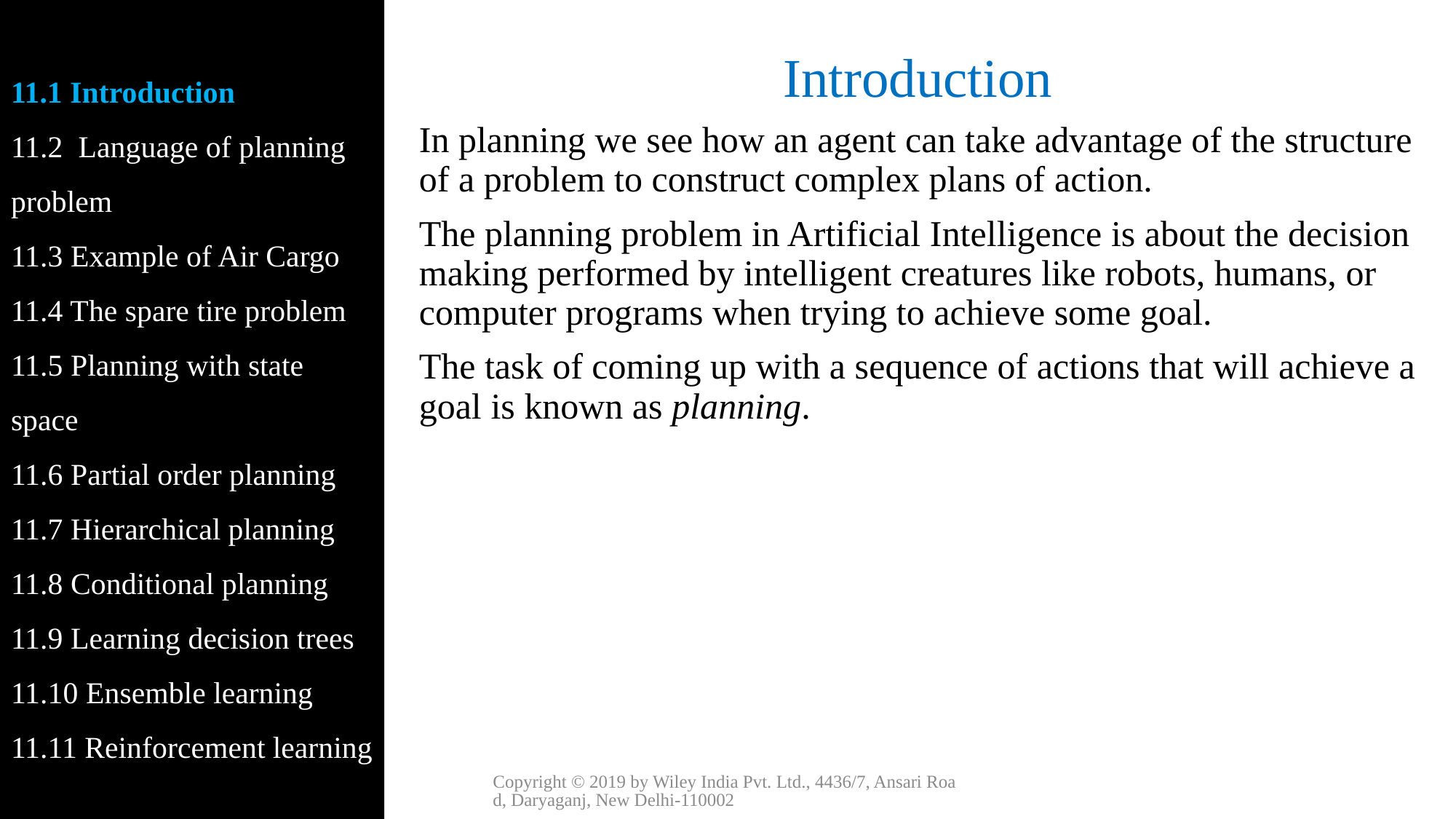

11.1 Introduction
11.2  Language of planning problem
11.3 Example of Air Cargo
11.4 The spare tire problem
11.5 Planning with state space
11.6 Partial order planning
11.7 Hierarchical planning
11.8 Conditional planning
11.9 Learning decision trees
11.10 Ensemble learning
11.11 Reinforcement learning
# Introduction
In planning we see how an agent can take advantage of the structure of a problem to construct complex plans of action.
The planning problem in Artificial Intelligence is about the decision making performed by intelligent creatures like robots, humans, or computer programs when trying to achieve some goal.
The task of coming up with a sequence of actions that will achieve a goal is known as planning.

Copyright © 2019 by Wiley India Pvt. Ltd., 4436/7, Ansari Road, Daryaganj, New Delhi-110002